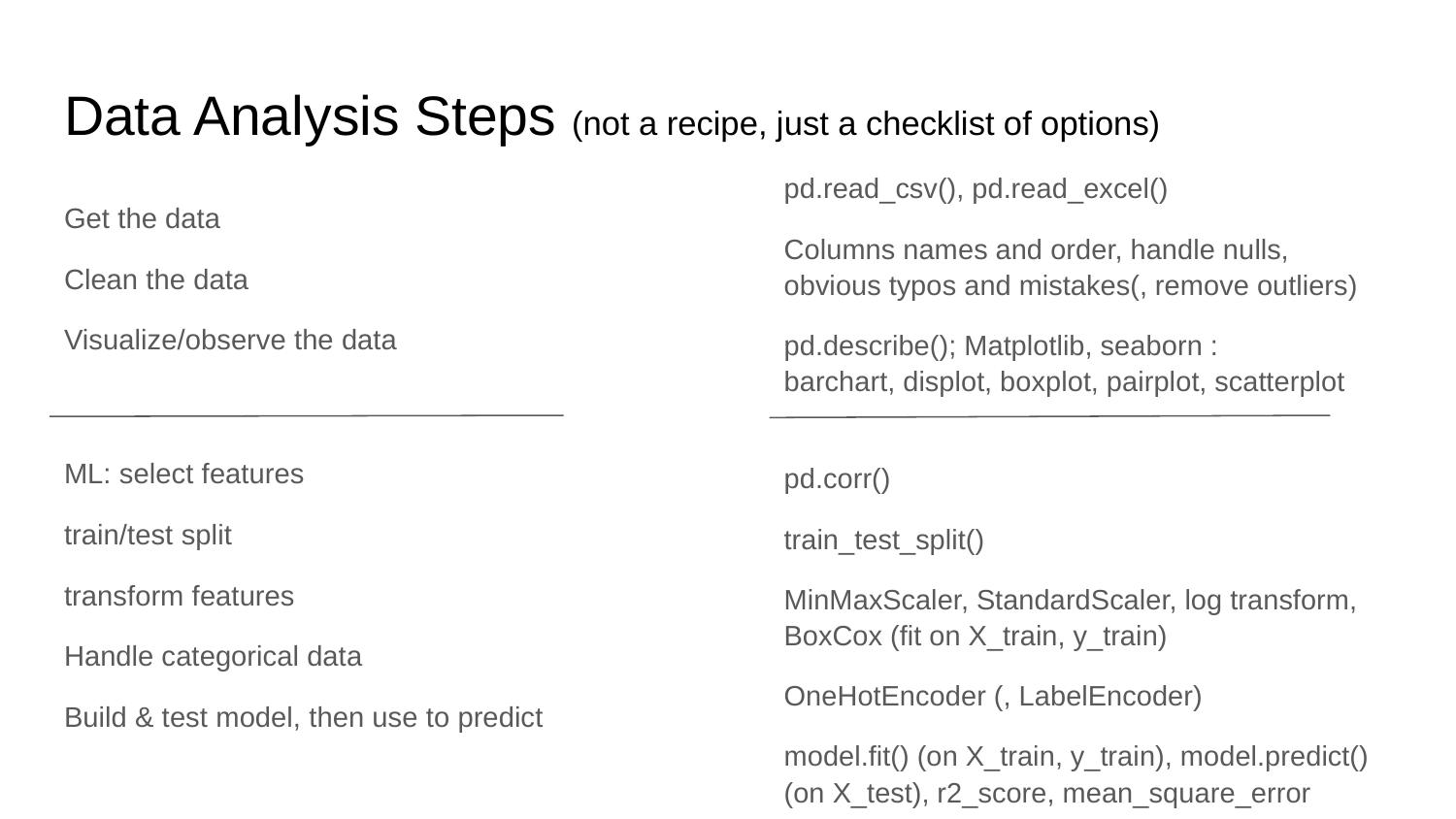

# Data Analysis Steps (not a recipe, just a checklist of options)
pd.read_csv(), pd.read_excel()
Columns names and order, handle nulls, obvious typos and mistakes(, remove outliers)
pd.describe(); Matplotlib, seaborn : 		barchart, displot, boxplot, pairplot, scatterplot

pd.corr()
train_test_split()
MinMaxScaler, StandardScaler, log transform, BoxCox (fit on X_train, y_train)
OneHotEncoder (, LabelEncoder)
model.fit() (on X_train, y_train), model.predict() (on X_test), r2_score, mean_square_error
Get the data
Clean the data
Visualize/observe the data

ML: select features
train/test split
transform features
Handle categorical data
Build & test model, then use to predict